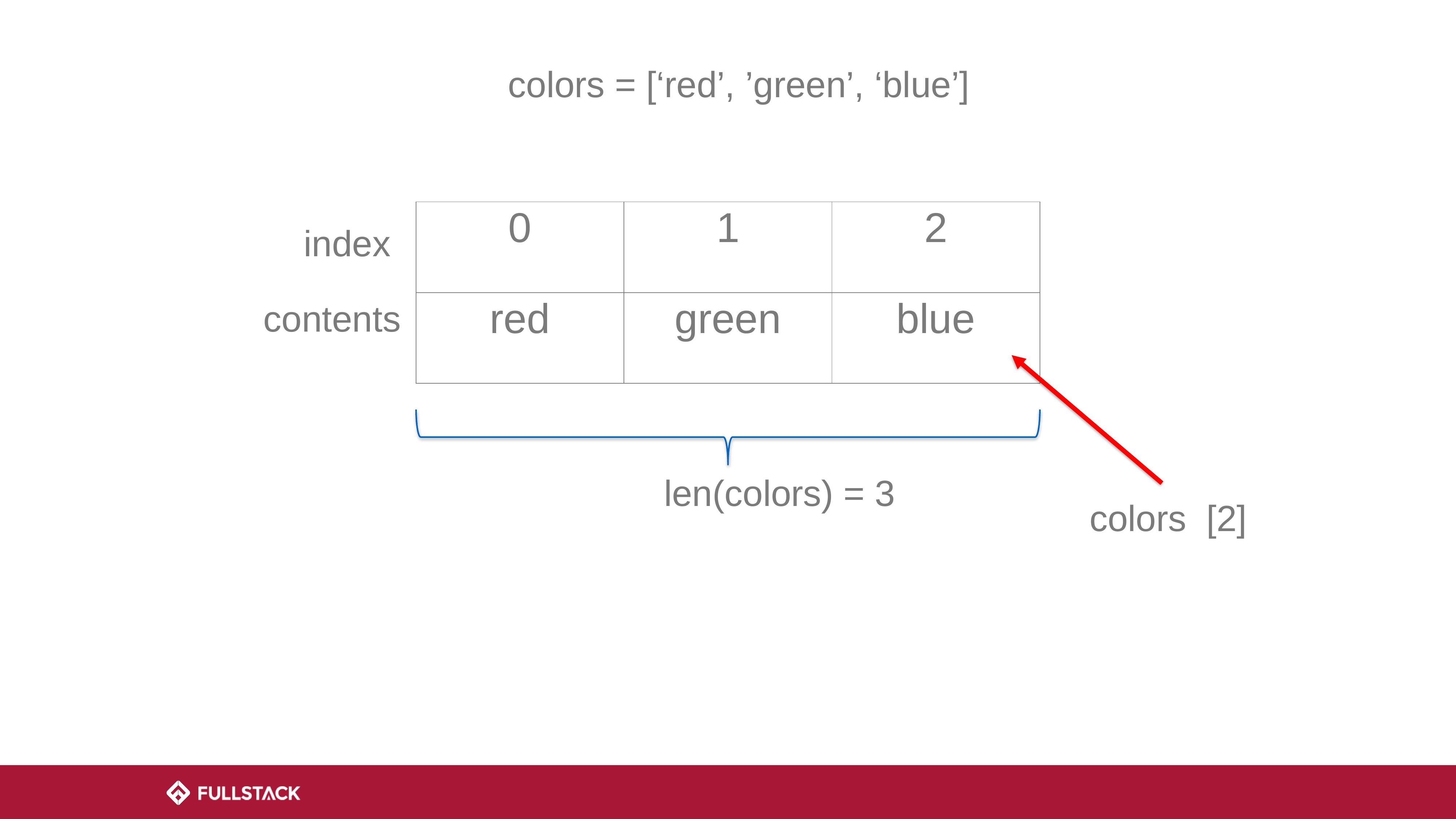

colors = [‘red’, ’green’, ‘blue’]

| 0 | 1 | 2 |
| --- | --- | --- |
| red | green | blue |
index
contents
len(colors) = 3
colors  [2]